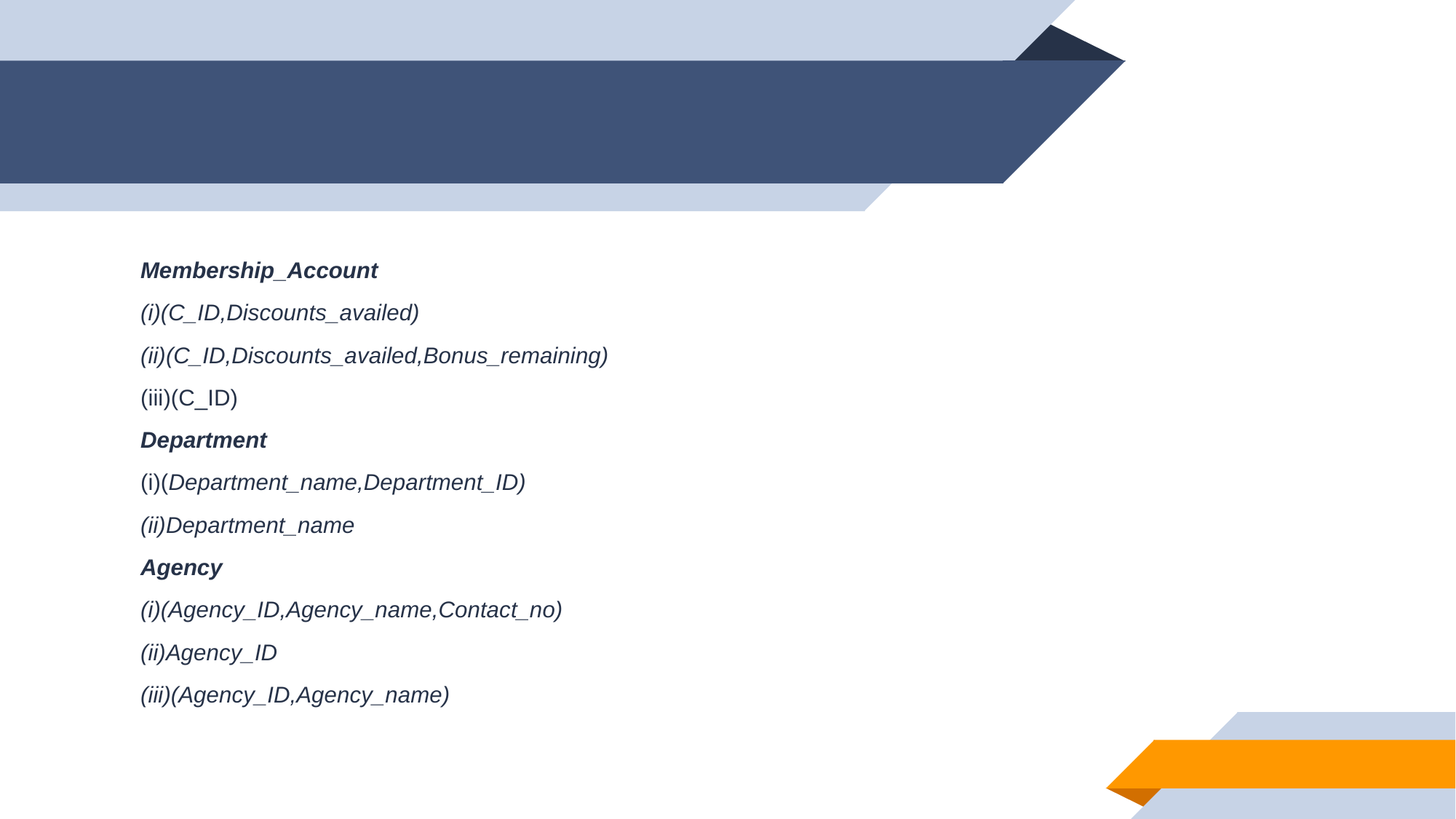

#
Membership_Account
(i)(C_ID,Discounts_availed)
(ii)(C_ID,Discounts_availed,Bonus_remaining)
(iii)(C_ID)
Department
(i)(Department_name,Department_ID)
(ii)Department_name
Agency
(i)(Agency_ID,Agency_name,Contact_no)
(ii)Agency_ID
(iii)(Agency_ID,Agency_name)